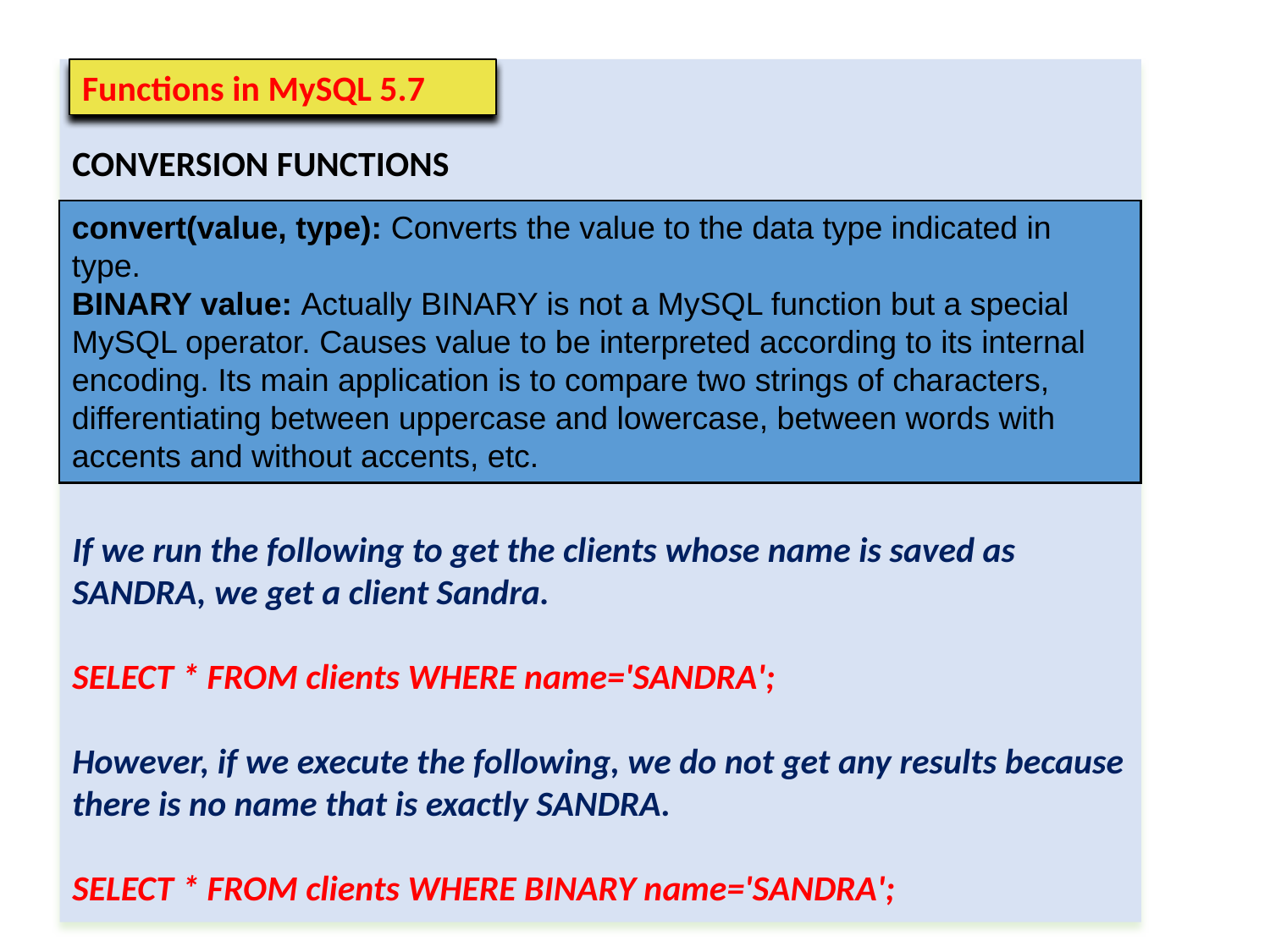

CONVERSION FUNCTIONS

If we run the following to get the clients whose name is saved as SANDRA, we get a client Sandra.

SELECT * FROM clients WHERE name='SANDRA';

However, if we execute the following, we do not get any results because there is no name that is exactly SANDRA.

SELECT * FROM clients WHERE BINARY name='SANDRA';
Functions in MySQL 5.7
convert(value, type): Converts the value to the data type indicated in type.
BINARY value: Actually BINARY is not a MySQL function but a special MySQL operator. Causes value to be interpreted according to its internal encoding. Its main application is to compare two strings of characters, differentiating between uppercase and lowercase, between words with accents and without accents, etc.